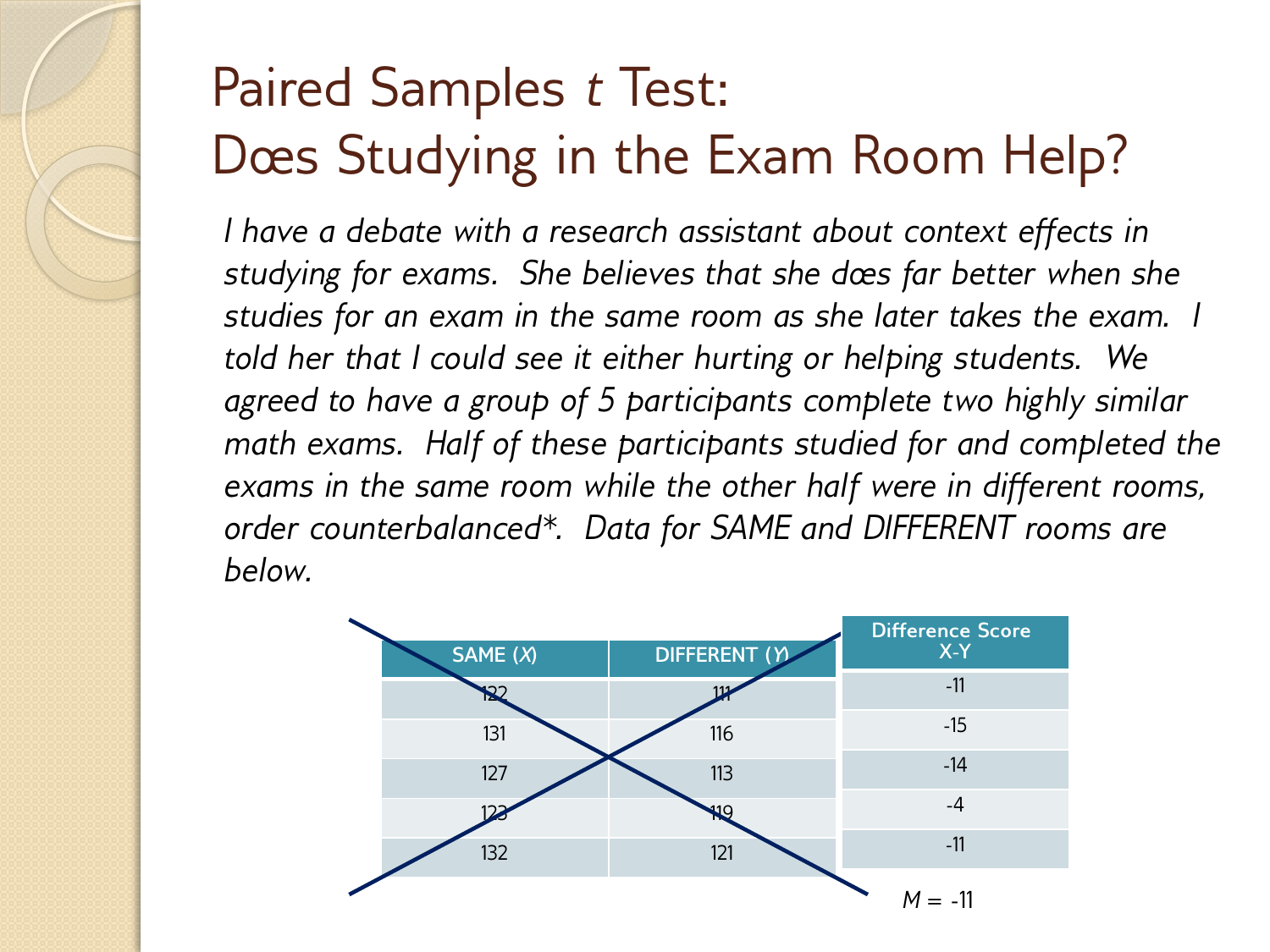

# Paired Samples t Test: Does Studying in the Exam Room Help?
I have a debate with a research assistant about context effects in studying for exams.  She believes that she does far better when she studies for an exam in the same room as she later takes the exam.  I told her that I could see it either hurting or helping students.  We agreed to have a group of 5 participants complete two highly similar math exams.  Half of these participants studied for and completed the exams in the same room while the other half were in different rooms, order counterbalanced*.  Data for SAME and DIFFERENT rooms are below.
| Difference Score X-Y |
| --- |
| -11 |
| -15 |
| -14 |
| -4 |
| -11 |
| SAME (X) | DIFFERENT (Y) |
| --- | --- |
| 122 | 111 |
| 131 | 116 |
| 127 | 113 |
| 123 | 119 |
| 132 | 121 |
M = -11